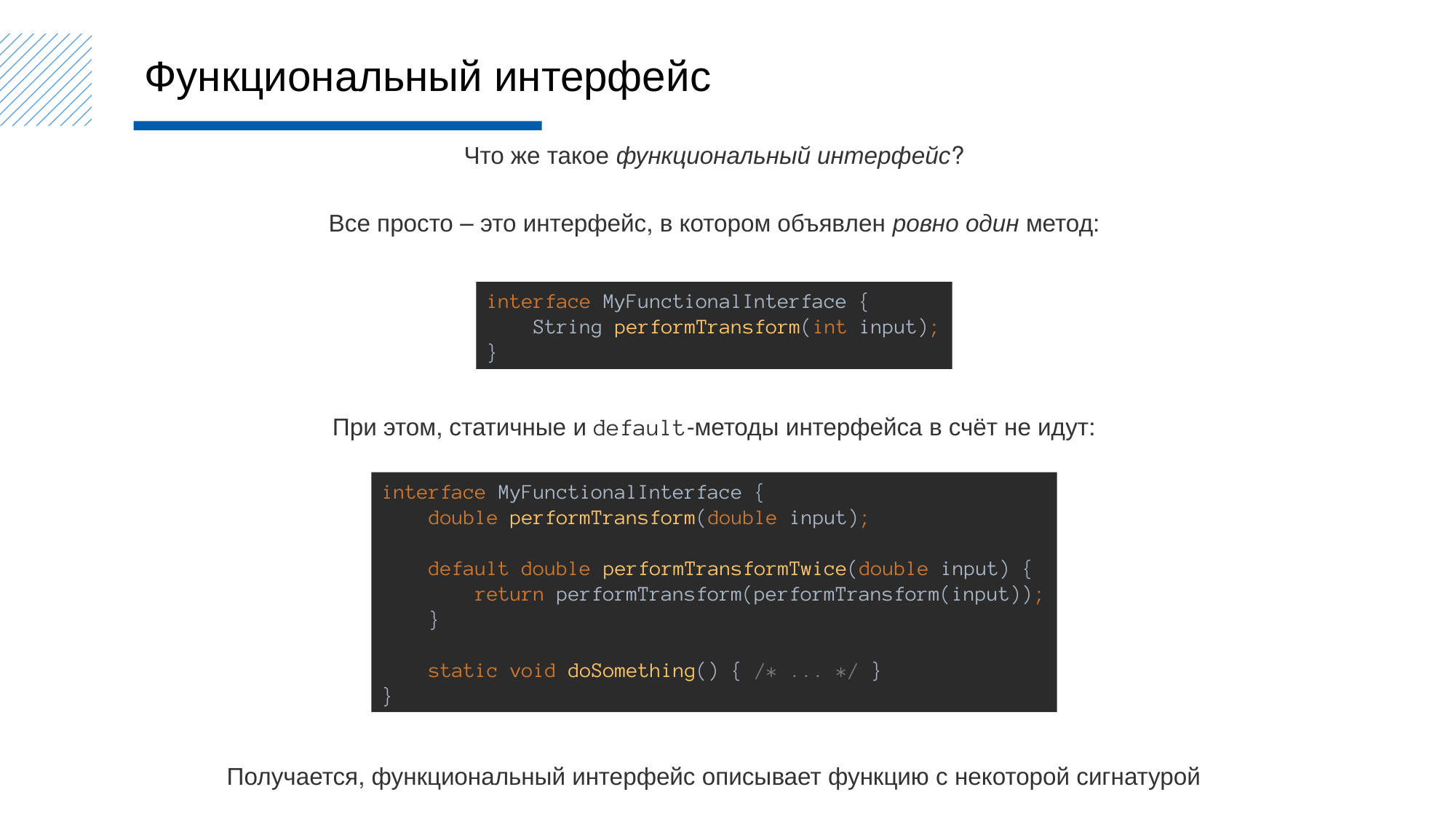

Функциональный интерфейс
Что же такое функциональный интерфейс?
Все просто – это интерфейс, в котором объявлен ровно один метод:
interface MyFunctionalInterface {
    String performTransform(int input);
}
При этом, статичные и default-методы интерфейса в счёт не идут:
interface MyFunctionalInterface {
    double performTransform(double input);
    default double performTransformTwice(double input) {
        return performTransform(performTransform(input));
    }
    static void doSomething() { /* ... */ }
}
Получается, функциональный интерфейс описывает функцию с некоторой сигнатурой